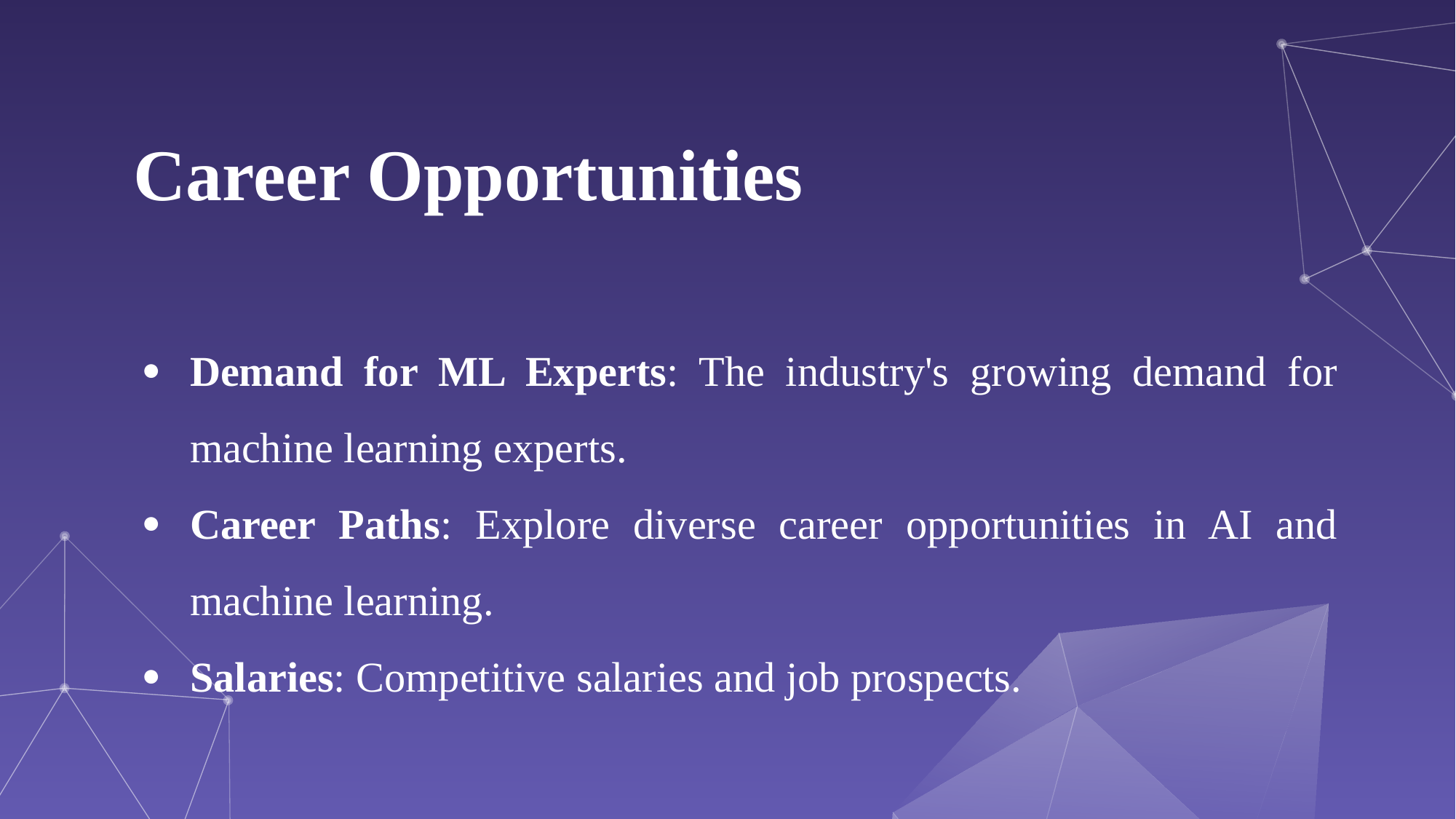

# Career Opportunities
Demand for ML Experts: The industry's growing demand for machine learning experts.
Career Paths: Explore diverse career opportunities in AI and machine learning.
Salaries: Competitive salaries and job prospects.